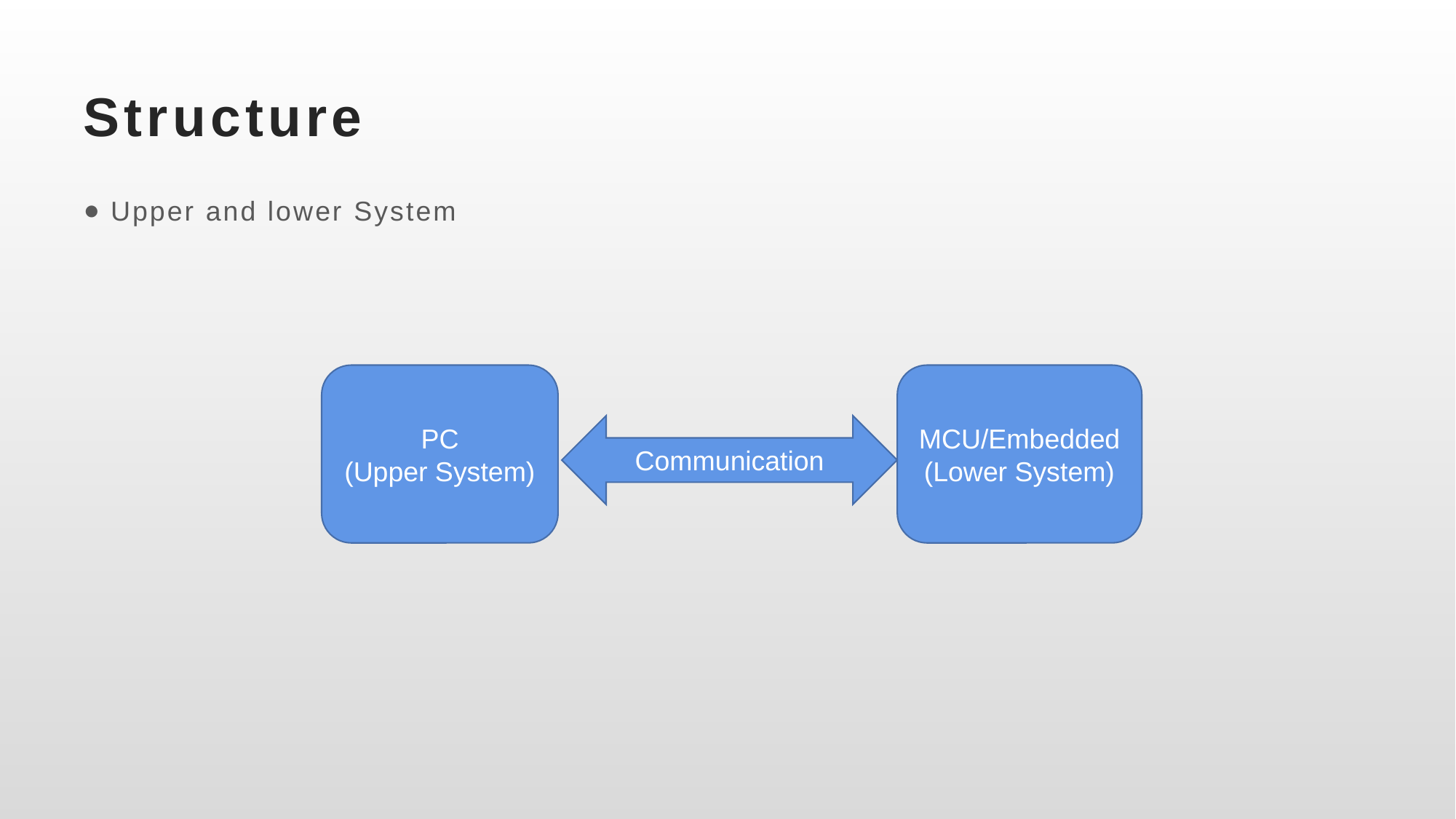

# Structure
Upper and lower System
PC
(Upper System)
MCU/Embedded
(Lower System)
Communication